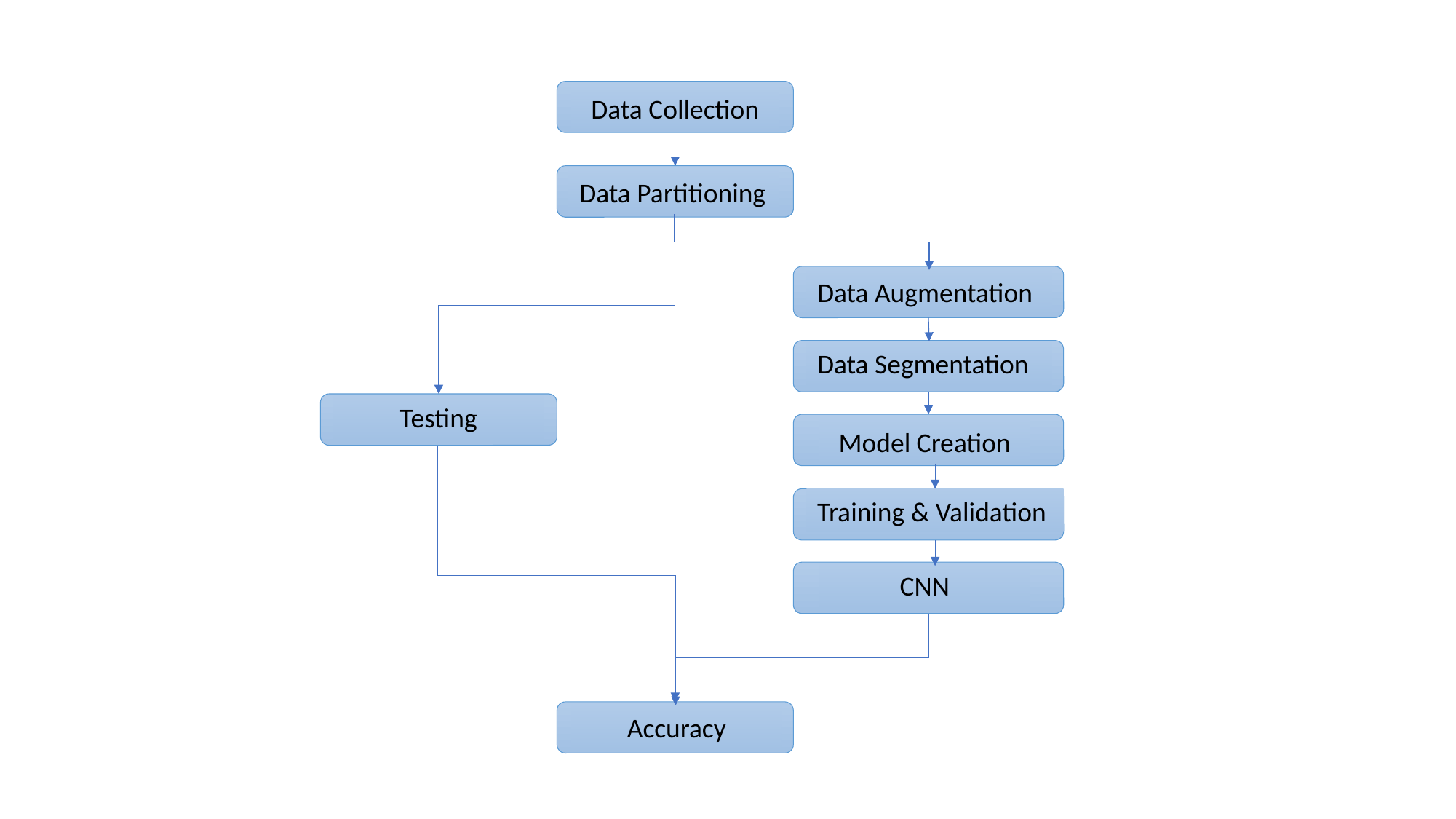

Data Collection

Data Partitioning

Data Augmentation

Data Segmentation

Testing

Model Creation

Training & Validation

CNN

Accuracy